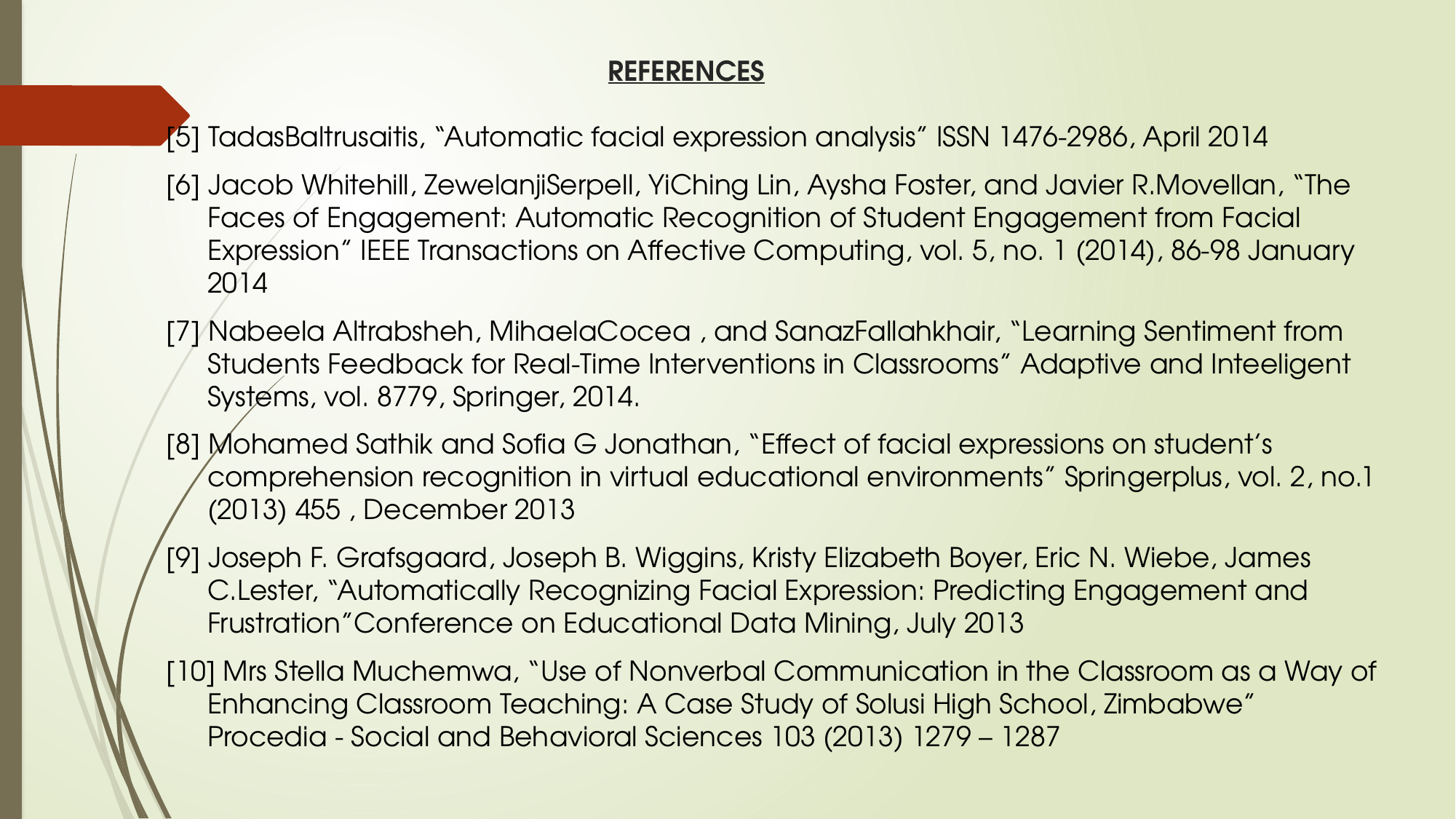

# REFERENCES
[5] TadasBaltrusaitis, “Automatic facial expression analysis” ISSN 1476-2986, April 2014
[6] Jacob Whitehill, ZewelanjiSerpell, YiChing Lin, Aysha Foster, and Javier R.Movellan, “The Faces of Engagement: Automatic Recognition of Student Engagement from Facial Expression” IEEE Transactions on Affective Computing, vol. 5, no. 1 (2014), 86-98 January 2014
[7] Nabeela Altrabsheh, MihaelaCocea , and SanazFallahkhair, “Learning Sentiment from Students Feedback for Real-Time Interventions in Classrooms” Adaptive and Inteeligent Systems, vol. 8779, Springer, 2014.
[8] Mohamed Sathik and Sofia G Jonathan, “Effect of facial expressions on student’s comprehension recognition in virtual educational environments” Springerplus, vol. 2, no.1 (2013) 455 , December 2013
[9] Joseph F. Grafsgaard, Joseph B. Wiggins, Kristy Elizabeth Boyer, Eric N. Wiebe, James C.Lester, “Automatically Recognizing Facial Expression: Predicting Engagement and Frustration”Conference on Educational Data Mining, July 2013
[10] Mrs Stella Muchemwa, “Use of Nonverbal Communication in the Classroom as a Way of Enhancing Classroom Teaching: A Case Study of Solusi High School, Zimbabwe” Procedia - Social and Behavioral Sciences 103 (2013) 1279 – 1287